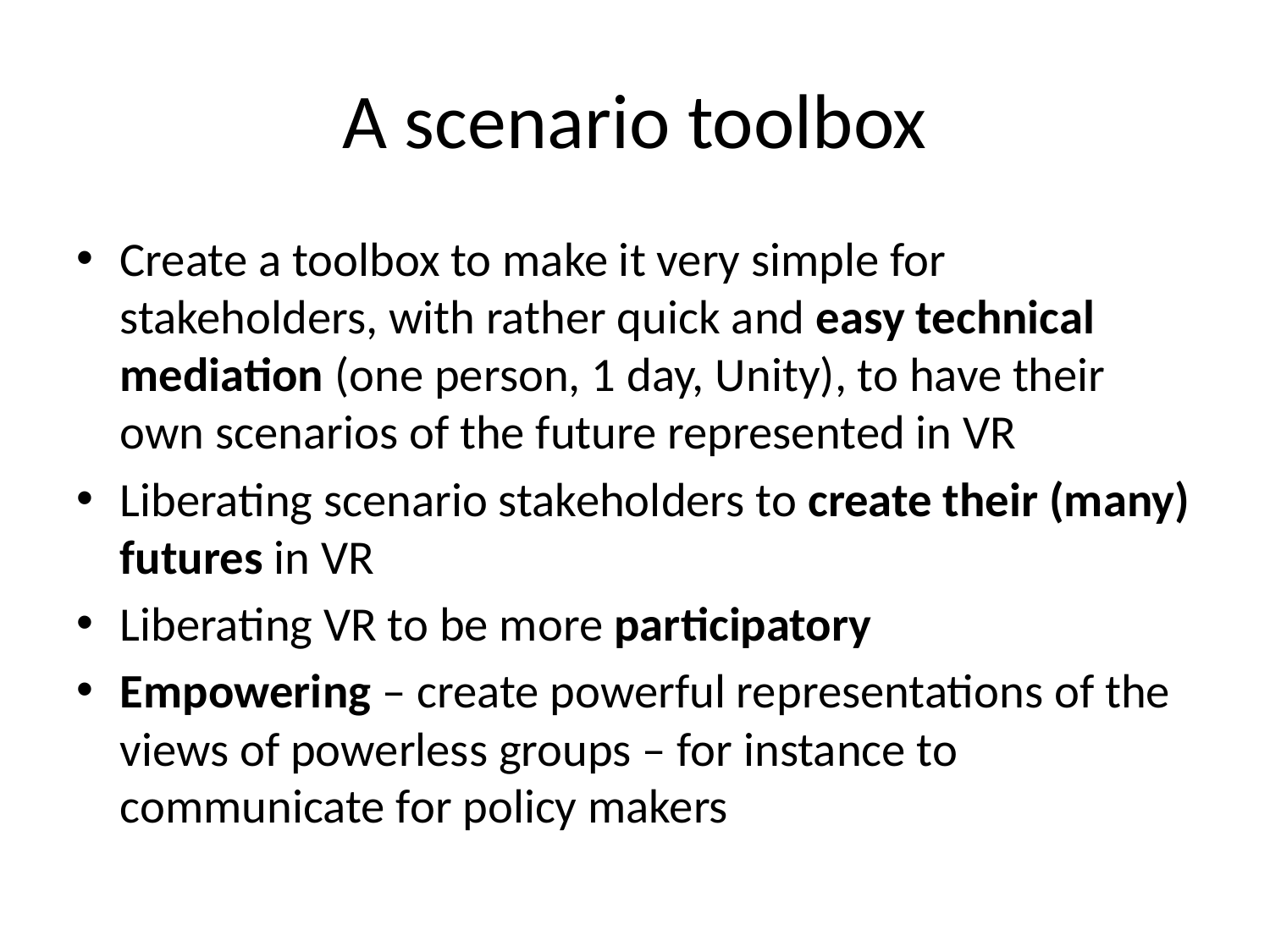

# A scenario toolbox
Create a toolbox to make it very simple for stakeholders, with rather quick and easy technical mediation (one person, 1 day, Unity), to have their own scenarios of the future represented in VR
Liberating scenario stakeholders to create their (many) futures in VR
Liberating VR to be more participatory
Empowering – create powerful representations of the views of powerless groups – for instance to communicate for policy makers